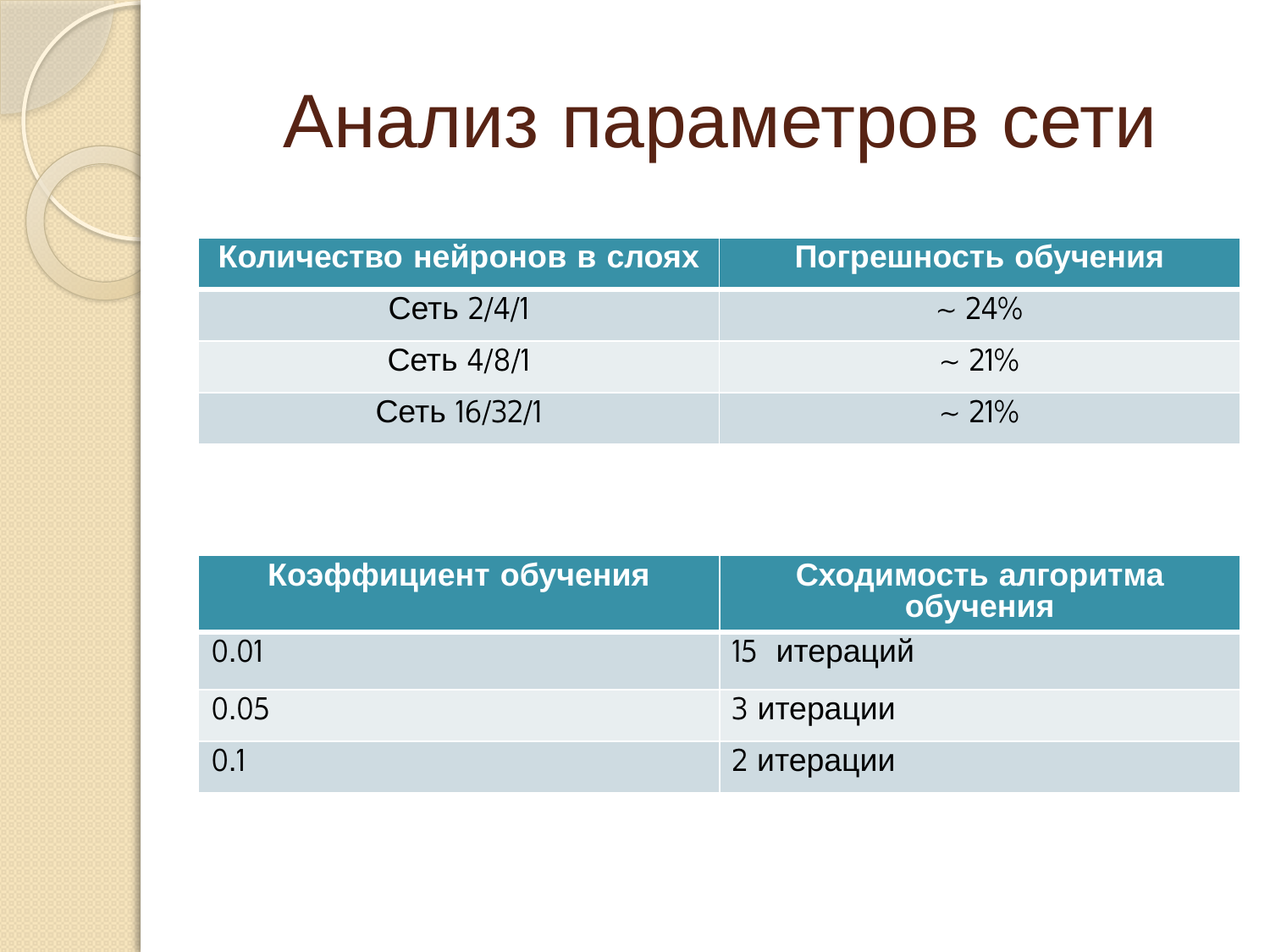

# Анализ параметров сети
| Количество нейронов в слоях | Погрешность обучения |
| --- | --- |
| Сеть 2/4/1 | ~ 24% |
| Сеть 4/8/1 | ~ 21% |
| Сеть 16/32/1 | ~ 21% |
| Коэффициент обучения | Сходимость алгоритма обучения |
| --- | --- |
| 0.01 | 15 итераций |
| 0.05 | 3 итерации |
| 0.1 | 2 итерации |